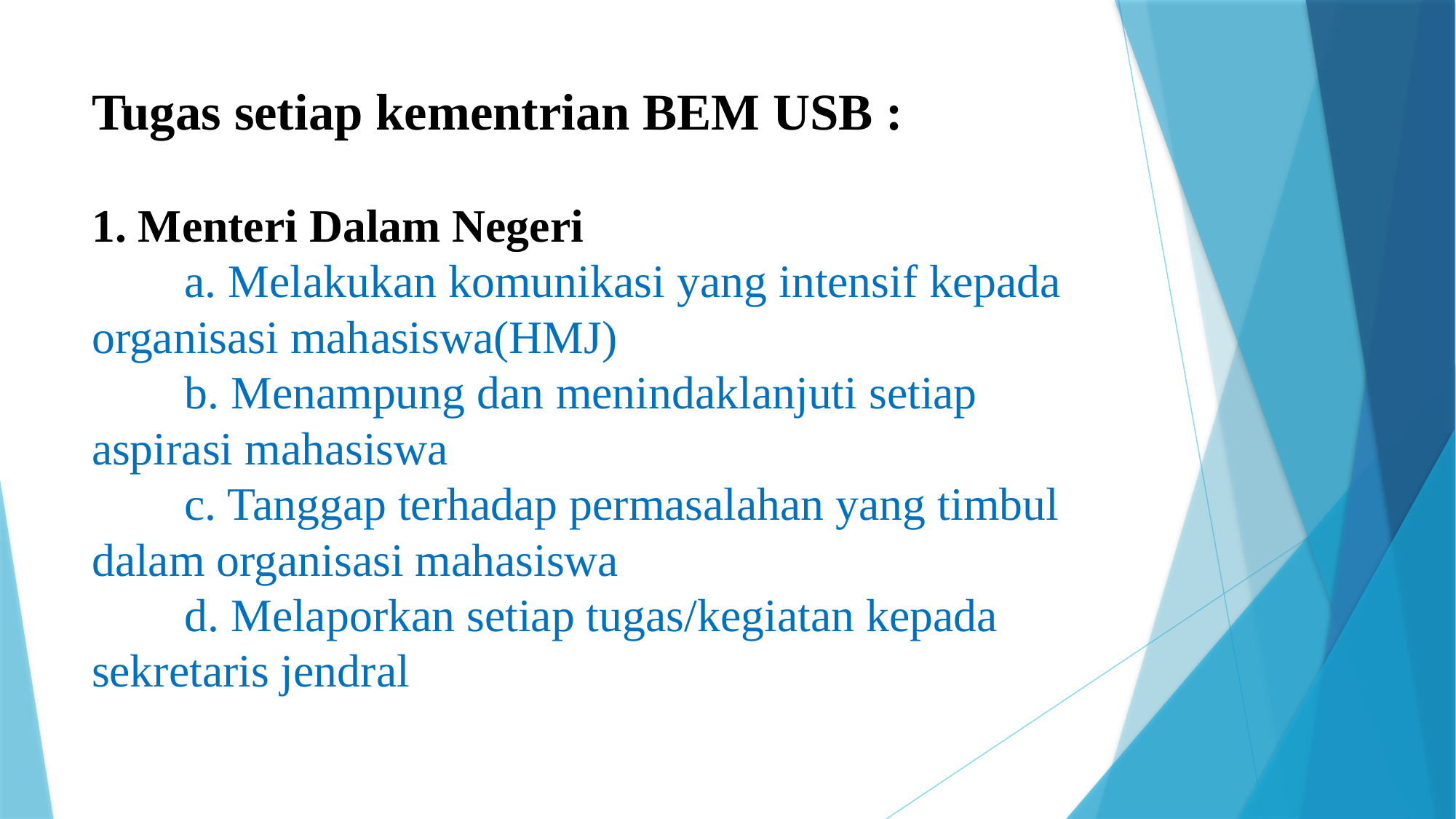

# Tugas setiap kementrian BEM USB : 1. Menteri Dalam Negeri a. Melakukan komunikasi yang intensif kepada organisasi mahasiswa(HMJ) b. Menampung dan menindaklanjuti setiap aspirasi mahasiswa c. Tanggap terhadap permasalahan yang timbul dalam organisasi mahasiswa d. Melaporkan setiap tugas/kegiatan kepada sekretaris jendral